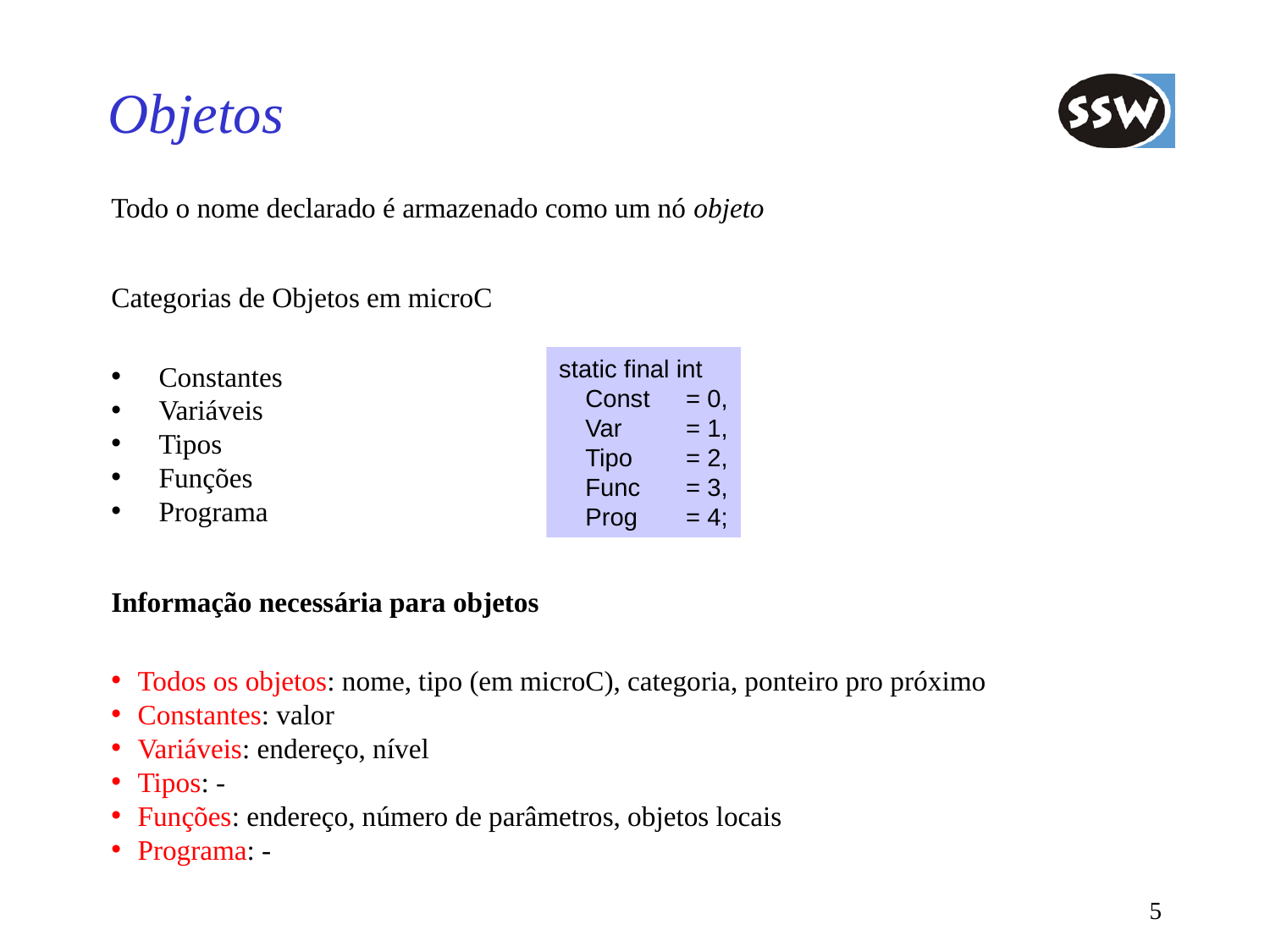

# Objetos
Todo o nome declarado é armazenado como um nó objeto

Categorias de Objetos em microC

Constantes
Variáveis
Tipos
Funções
Programa

Informação necessária para objetos

Todos os objetos: nome, tipo (em microC), categoria, ponteiro pro próximo
Constantes: valor
Variáveis: endereço, nível
Tipos: -
Funções: endereço, número de parâmetros, objetos locais
Programa: -

static final int
	Const 	= 0,
	Var 	= 1,
	Tipo 	= 2,
	Func 	= 3,
	Prog	= 4;
5